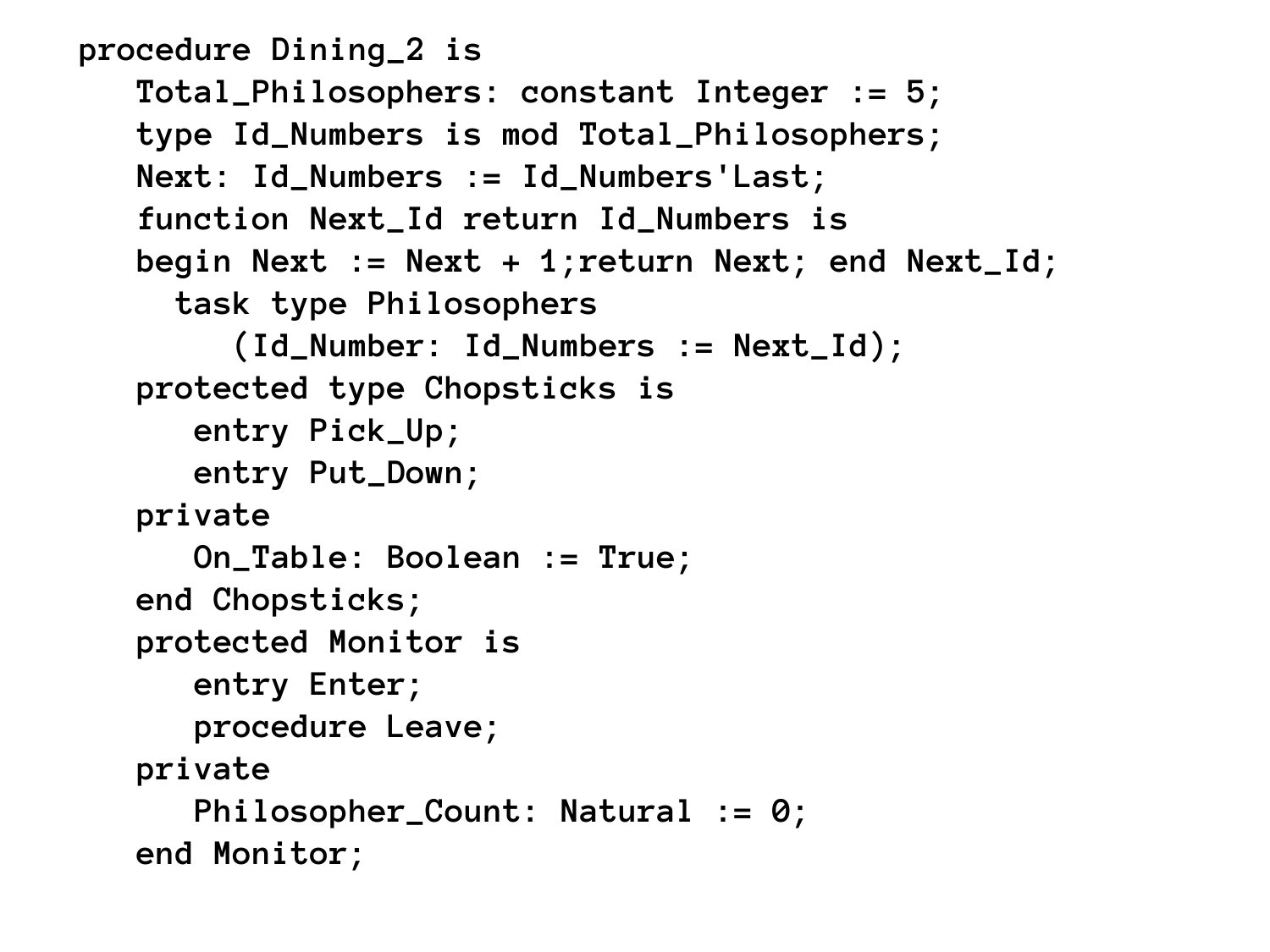

procedure Dining_2 is
   Total_Philosophers: constant Integer := 5;
   type Id_Numbers is mod Total_Philosophers;
   Next: Id_Numbers := Id_Numbers'Last;
   function Next_Id return Id_Numbers is
   begin Next := Next + 1;return Next; end Next_Id;
     task type Philosophers
        (Id_Number: Id_Numbers := Next_Id);
   protected type Chopsticks is
      entry Pick_Up;
      entry Put_Down;
   private
      On_Table: Boolean := True;
   end Chopsticks;
   protected Monitor is
      entry Enter;
      procedure Leave;
   private
      Philosopher_Count: Natural := 0;
   end Monitor;